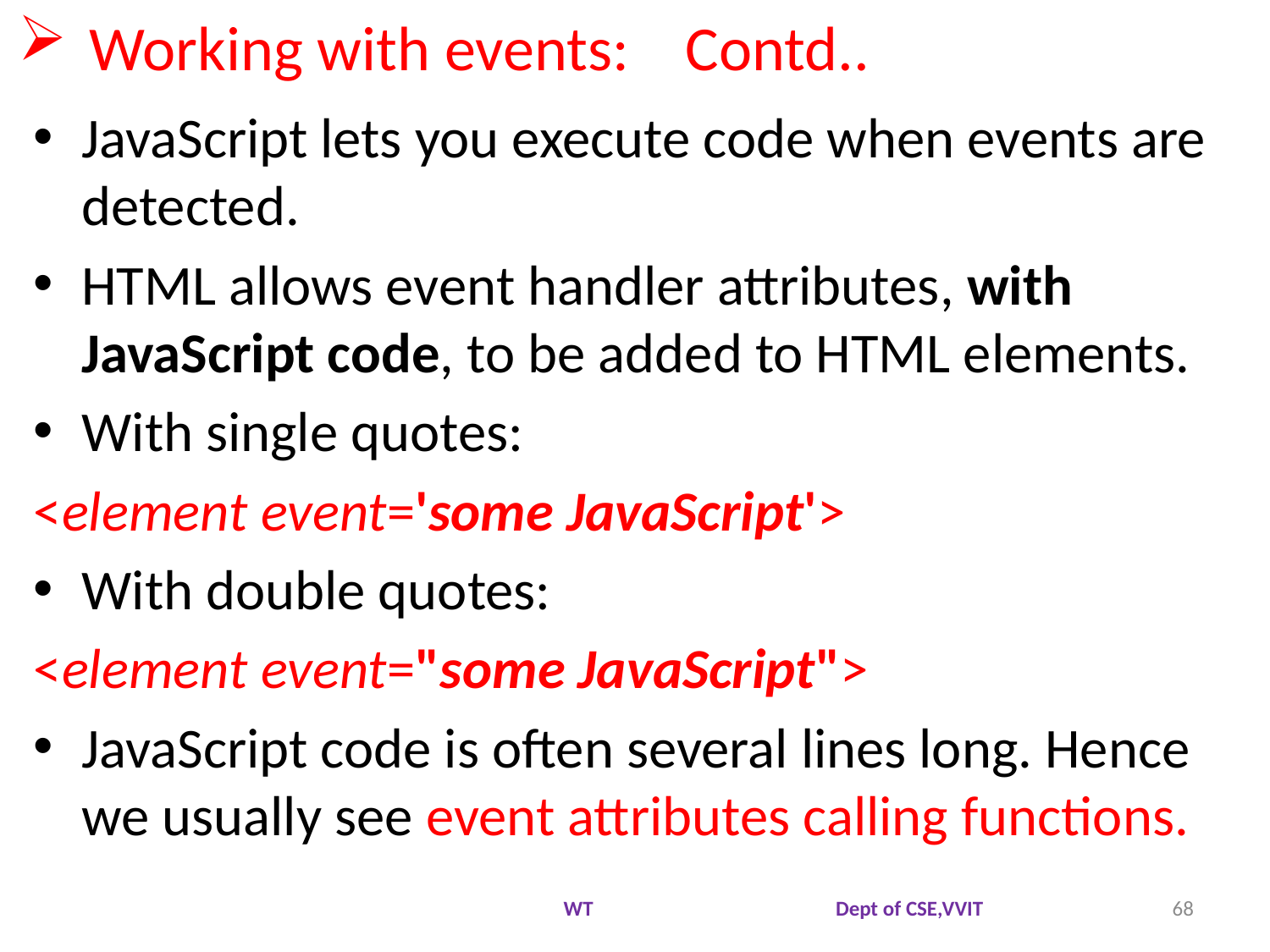

# Working with events:    Contd..
JavaScript lets you execute code when events are detected.
HTML allows event handler attributes, with JavaScript code, to be added to HTML elements.
With single quotes:
<element event='some JavaScript'>
With double quotes:
<element event="some JavaScript">
JavaScript code is often several lines long. Hence we usually see event attributes calling functions.
WT                                                  Dept of CSE,VVIT
68